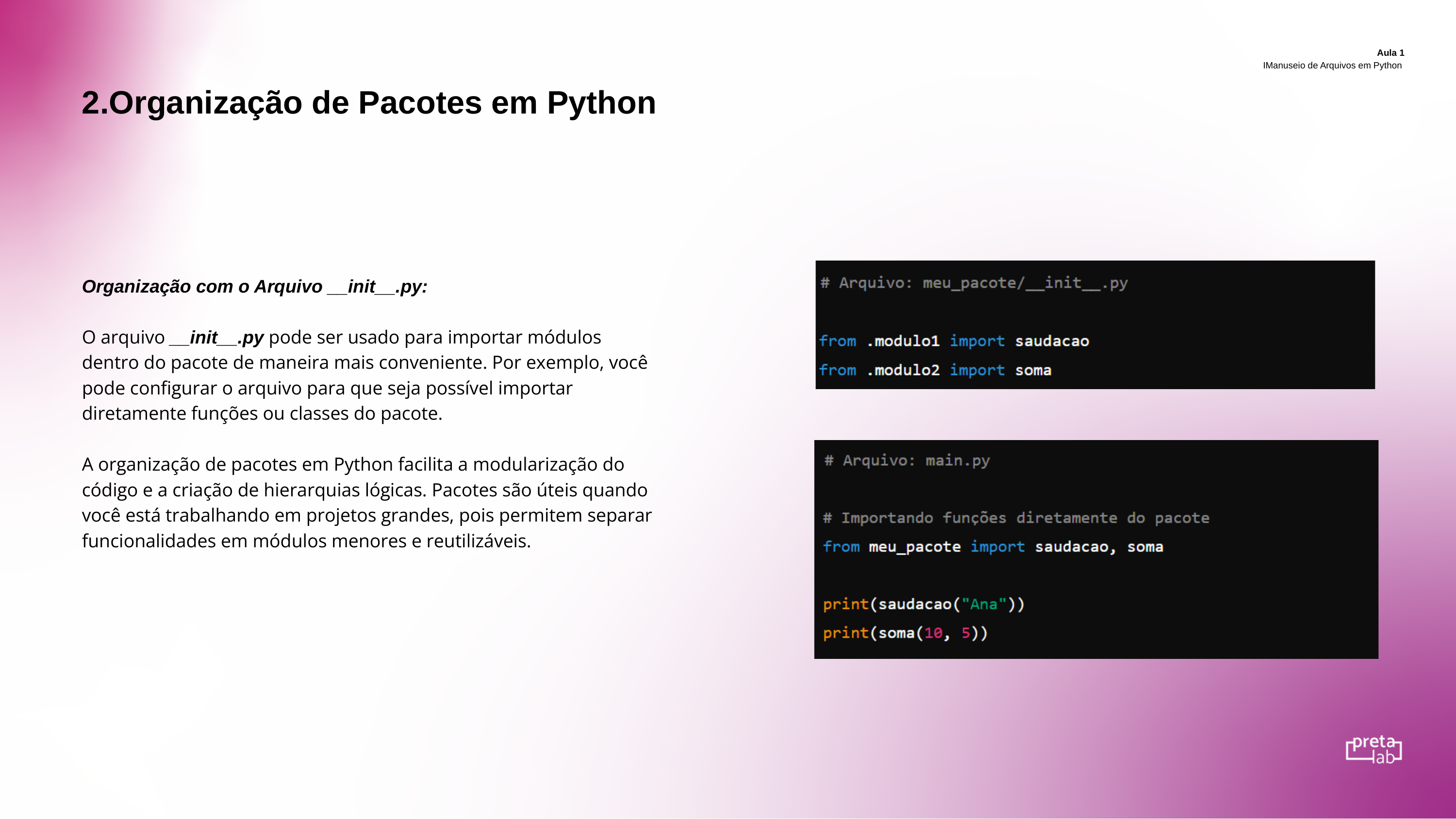

Aula 1
IManuseio de Arquivos em Python

2.Organização de Pacotes em Python

Organização com o Arquivo __init__.py:

O arquivo __init__.py pode ser usado para importar módulos dentro do pacote de maneira mais conveniente. Por exemplo, você pode configurar o arquivo para que seja possível importar diretamente funções ou classes do pacote.

A organização de pacotes em Python facilita a modularização do código e a criação de hierarquias lógicas. Pacotes são úteis quando você está trabalhando em projetos grandes, pois permitem separar funcionalidades em módulos menores e reutilizáveis.